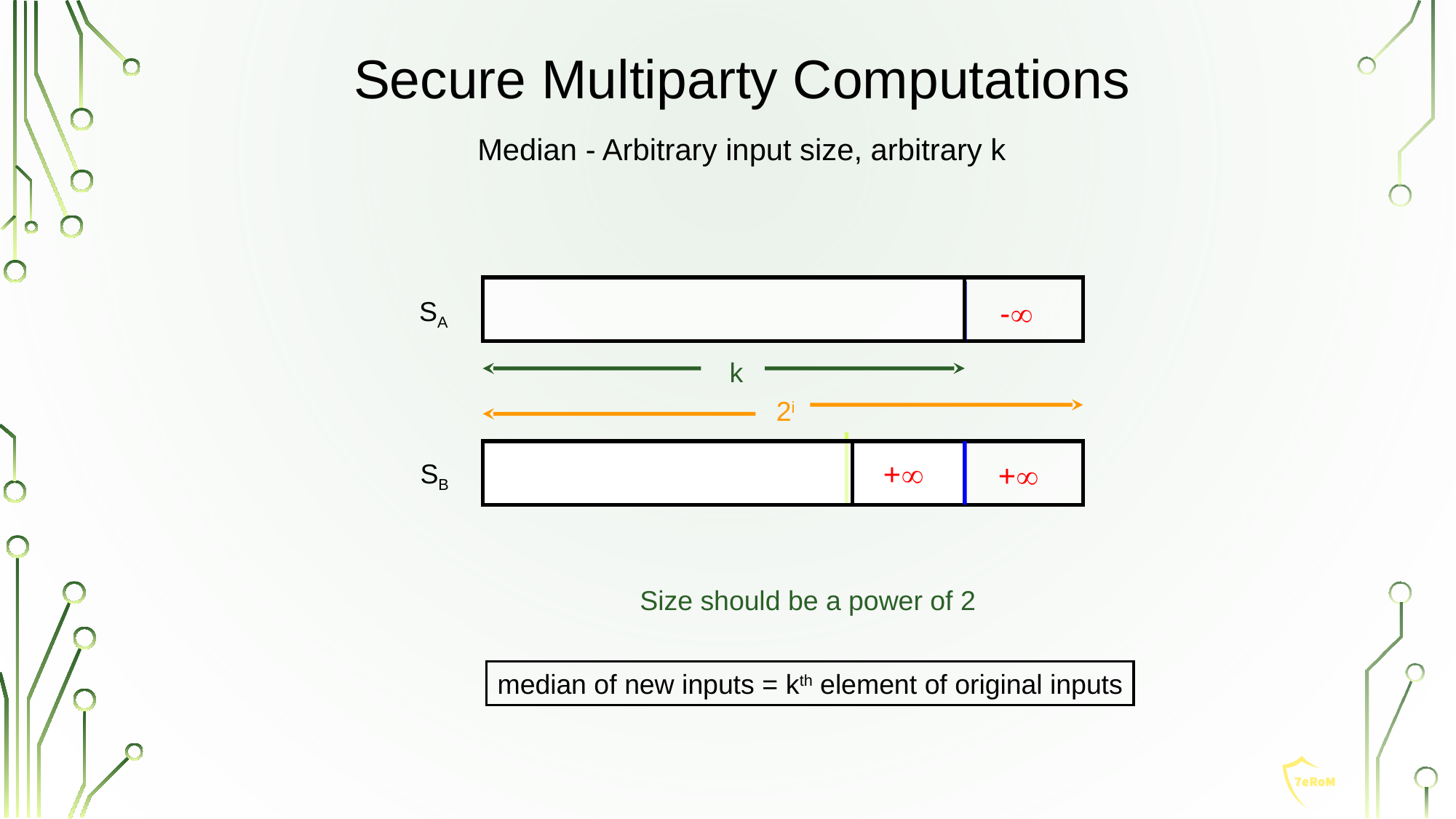

# Secure Multiparty Computations
Median - Arbitrary input size, arbitrary k

-∞

SA
k

2i

+∞

+∞

SB
Size should be a power of 2
median of new inputs = kth element of original inputs